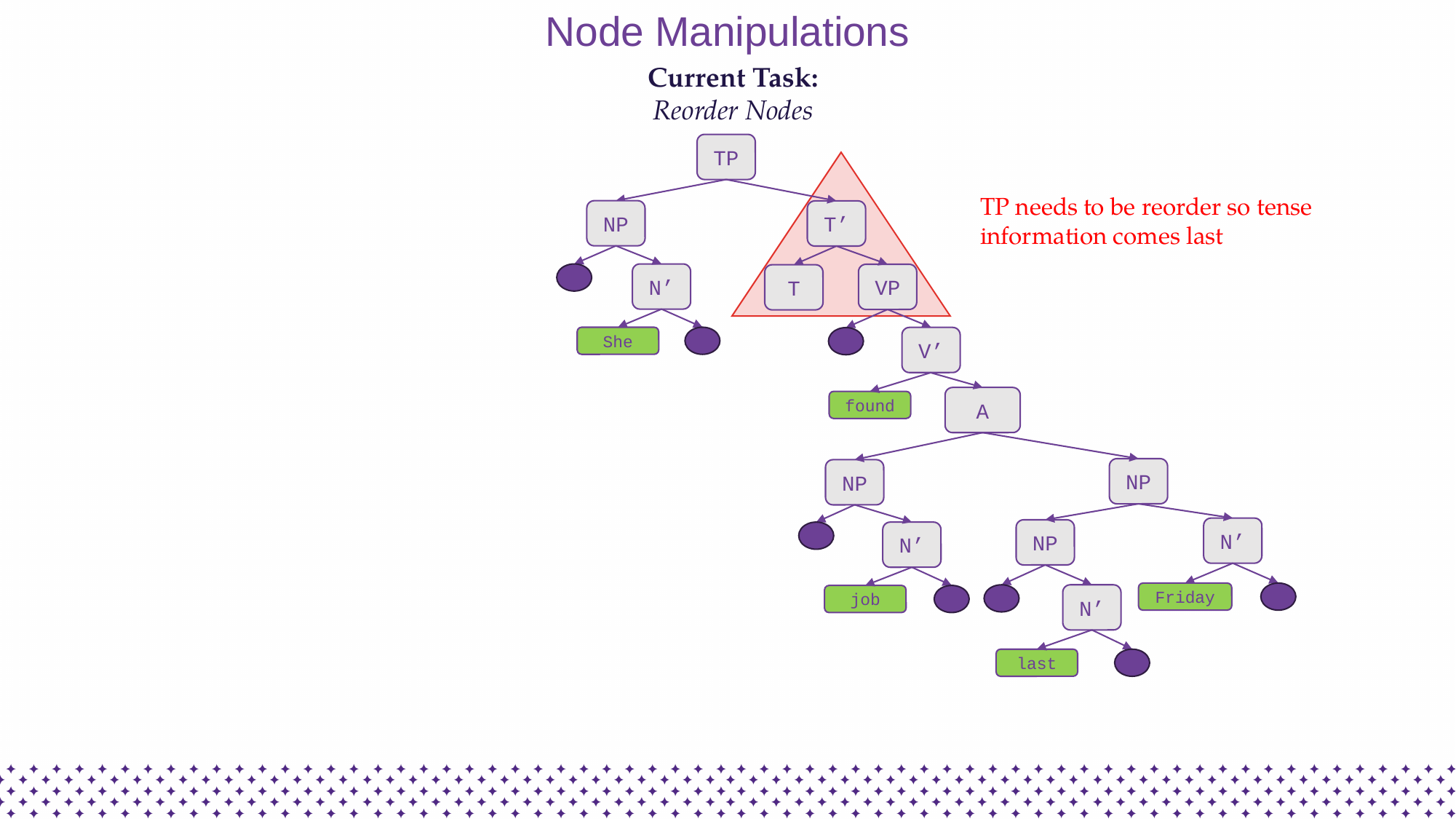

# Node Manipulations
Current Task:
Reorder Nodes
TP

TP needs to be reorder so tense information comes last
NP
T’

N’
VP
T
She

V’

A
found
NP
NP
N’
NP

N’
Friday

N’
job

last